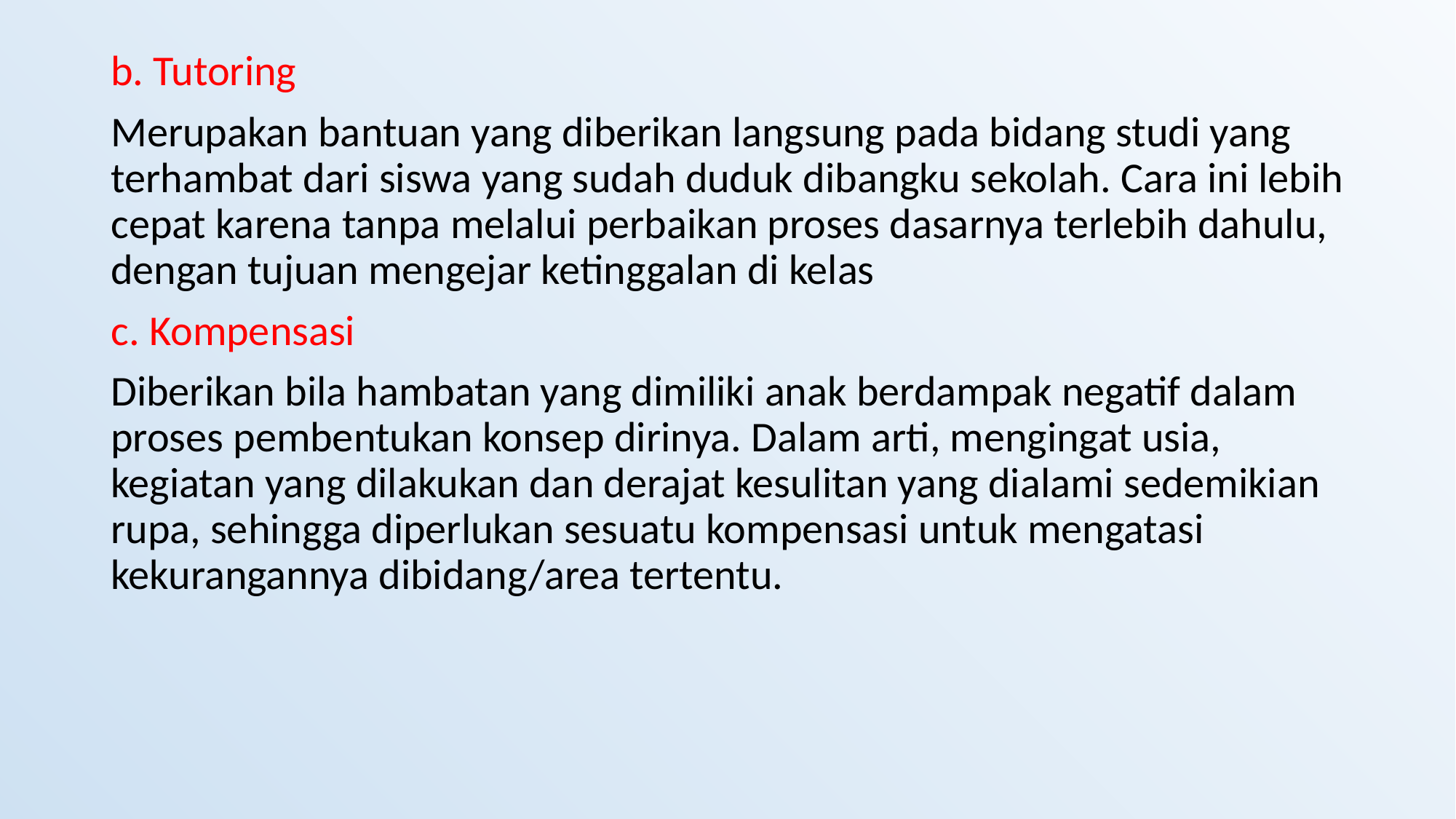

# b. Tutoring
Merupakan bantuan yang diberikan langsung pada bidang studi yang terhambat dari siswa yang sudah duduk dibangku sekolah. Cara ini lebih cepat karena tanpa melalui perbaikan proses dasarnya terlebih dahulu, dengan tujuan mengejar ketinggalan di kelas
c. Kompensasi
Diberikan bila hambatan yang dimiliki anak berdampak negatif dalam proses pembentukan konsep dirinya. Dalam arti, mengingat usia, kegiatan yang dilakukan dan derajat kesulitan yang dialami sedemikian rupa, sehingga diperlukan sesuatu kompensasi untuk mengatasi kekurangannya dibidang/area tertentu.